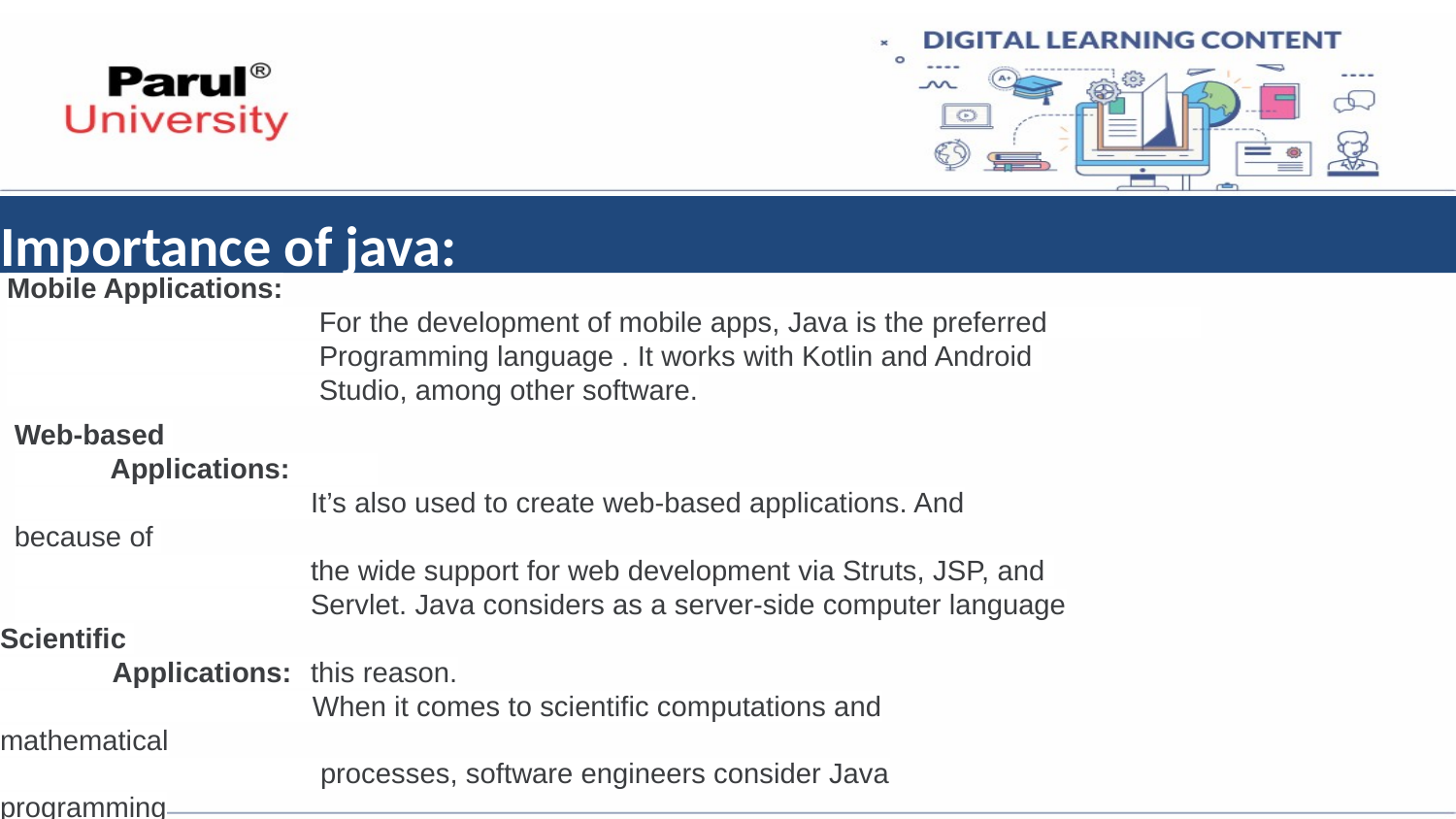

# Importance of java:
Mobile Applications:
                                       For the development of mobile apps, Java is the preferred
                                       Programming language . It works with Kotlin and Android
                                       Studio, among other software.

Web-based
            Applications:
                                     It’s also used to create web-based applications. And because of
                                     the wide support for web development via Struts, JSP, and
                                     Servlet. Java considers as a server-side computer language for
                                     this reason.
Scientific
              Applications:
                                       When it comes to scientific computations and mathematical
                                        processes, software engineers consider Java programming
                                        language as the weapon of choice. These programs are
                                        intended to be extremely safe and quick.